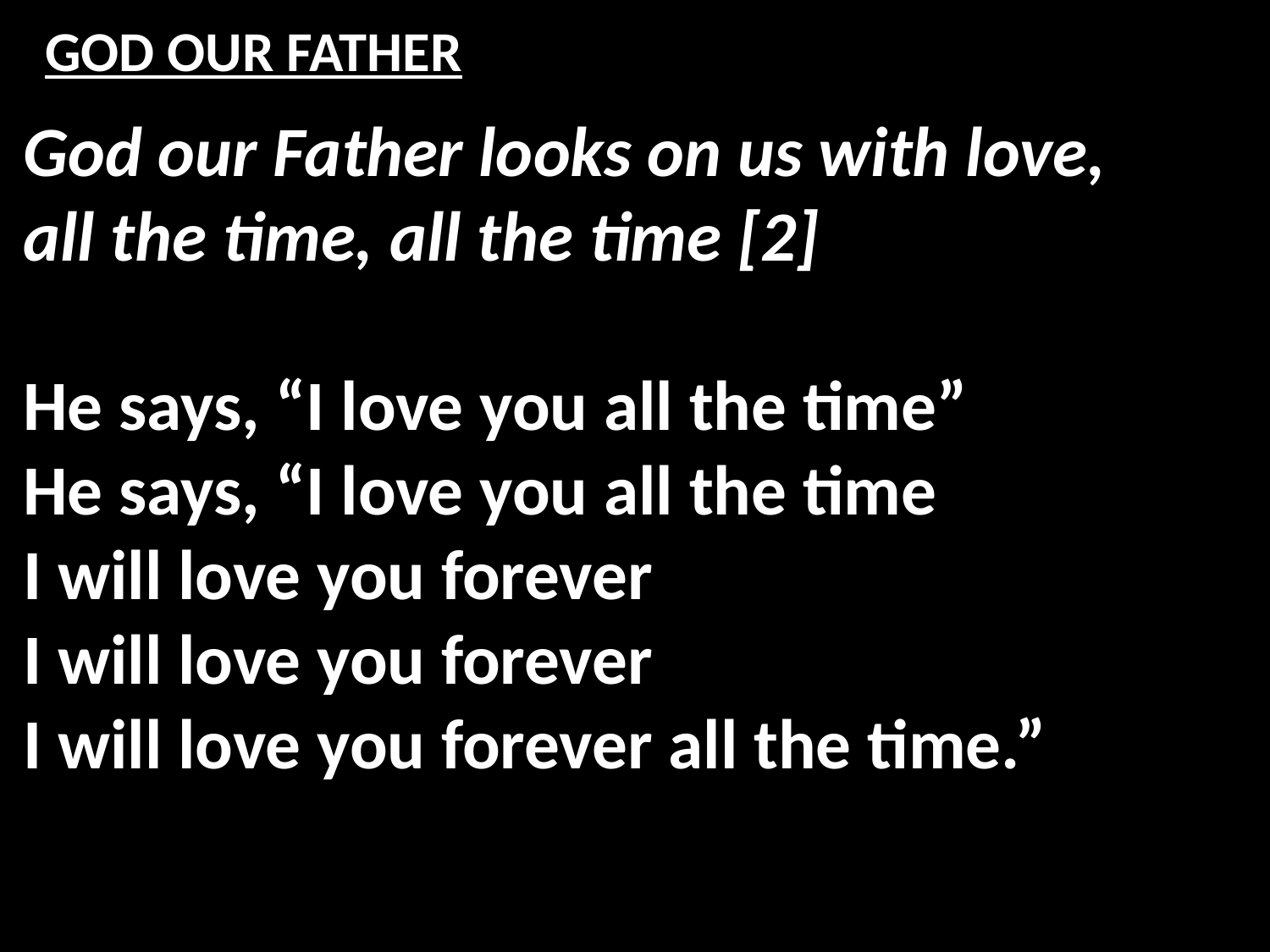

# GOD OUR FATHER
God our Father looks on us with love,
all the time, all the time [2]

He says, “I love you all the time”
He says, “I love you all the time
I will love you forever
I will love you forever
I will love you forever all the time.”